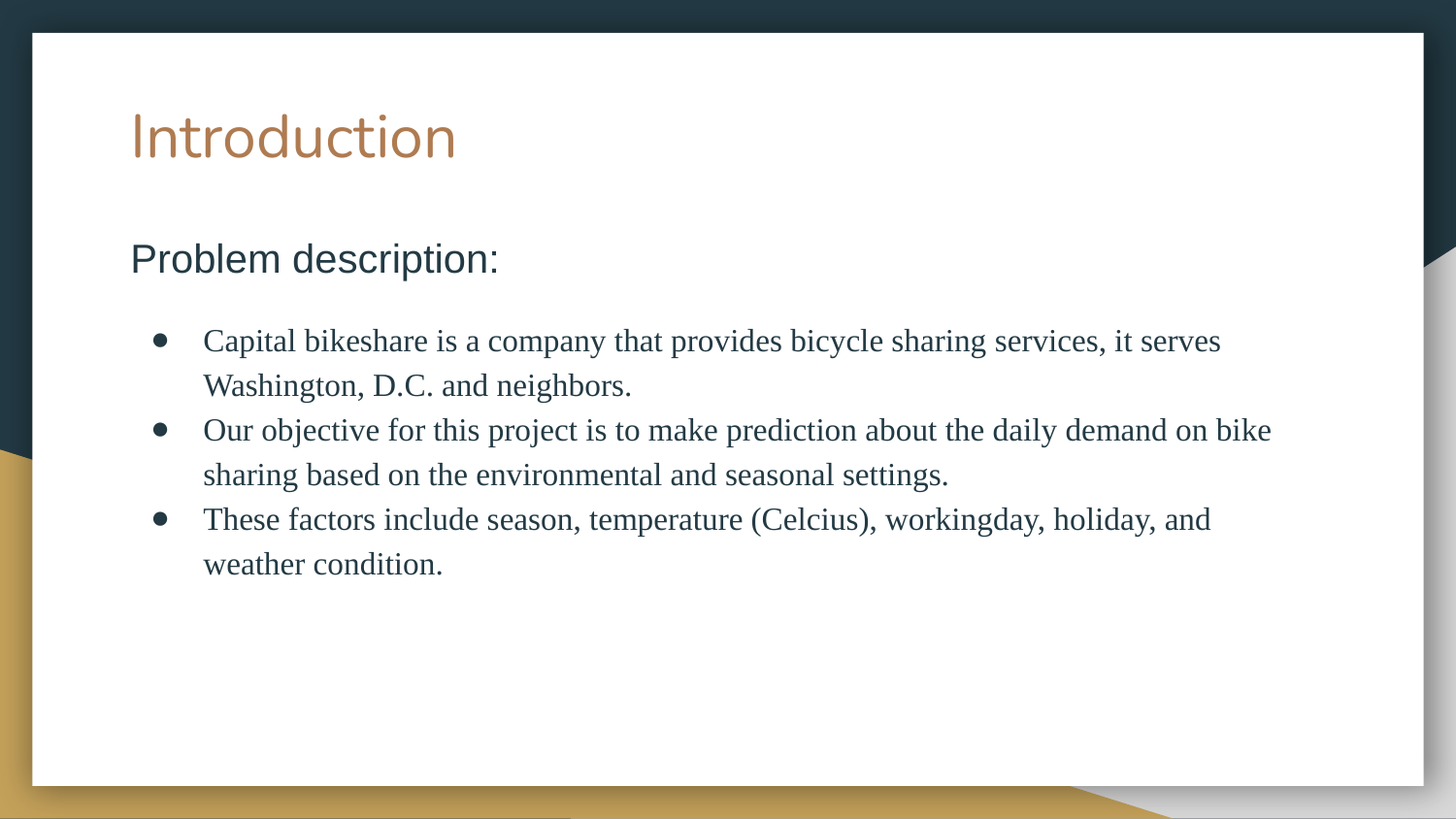

# Introduction
Problem description:
Capital bikeshare is a company that provides bicycle sharing services, it serves Washington, D.C. and neighbors.
Our objective for this project is to make prediction about the daily demand on bike sharing based on the environmental and seasonal settings.
These factors include season, temperature (Celcius), workingday, holiday, and weather condition.